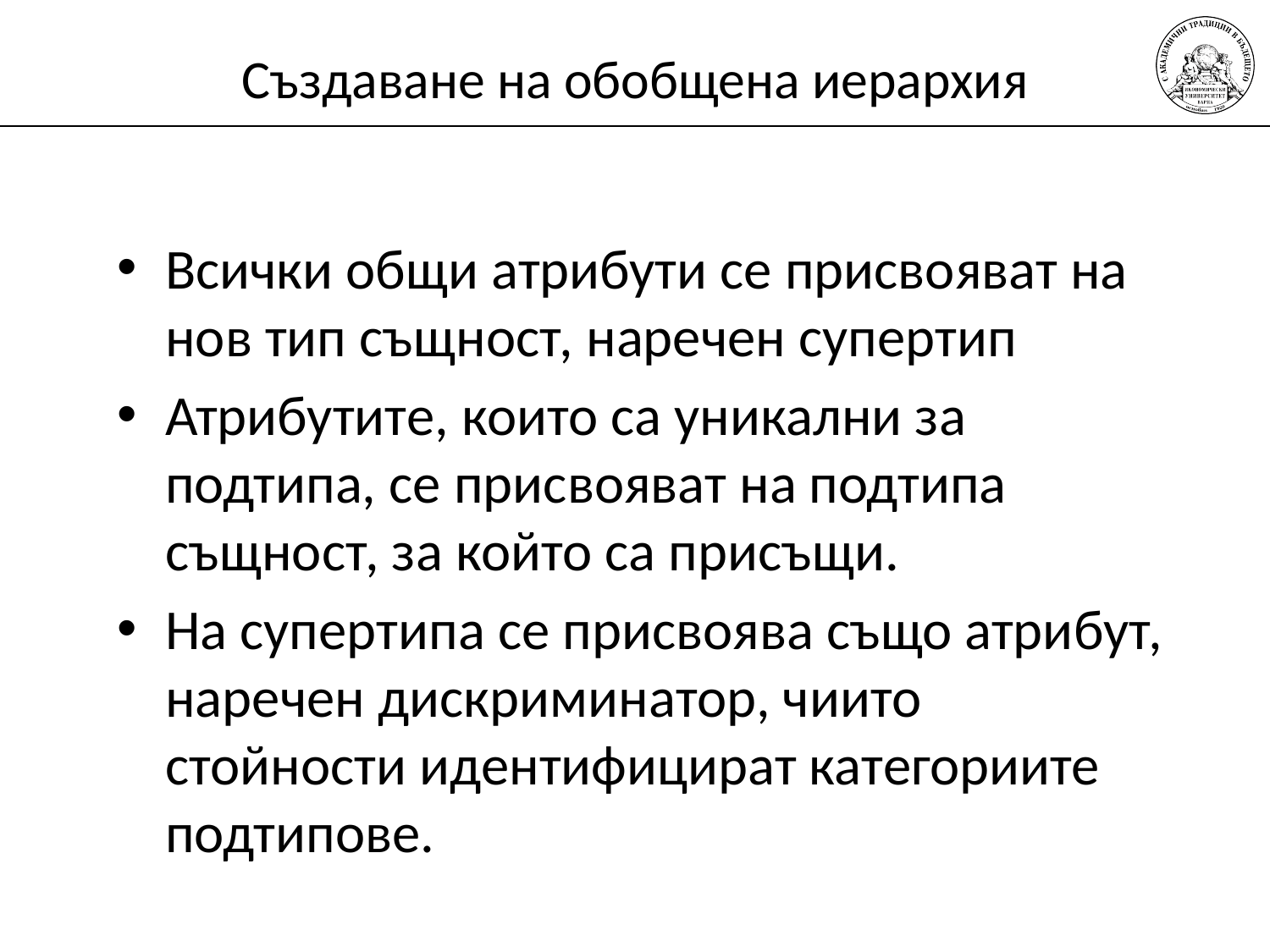

# Създаване на обобщена иерархия
Всички общи атрибути се присвояват на нов тип същност, наречен супертип
Атрибутите, които са уникални за подтипа, се присвояват на подтипа същност, за който са присъщи.
На супертипа се присвоява също атрибут, наречен дискриминатор, чиито стойности идентифицират категориите подтипове.